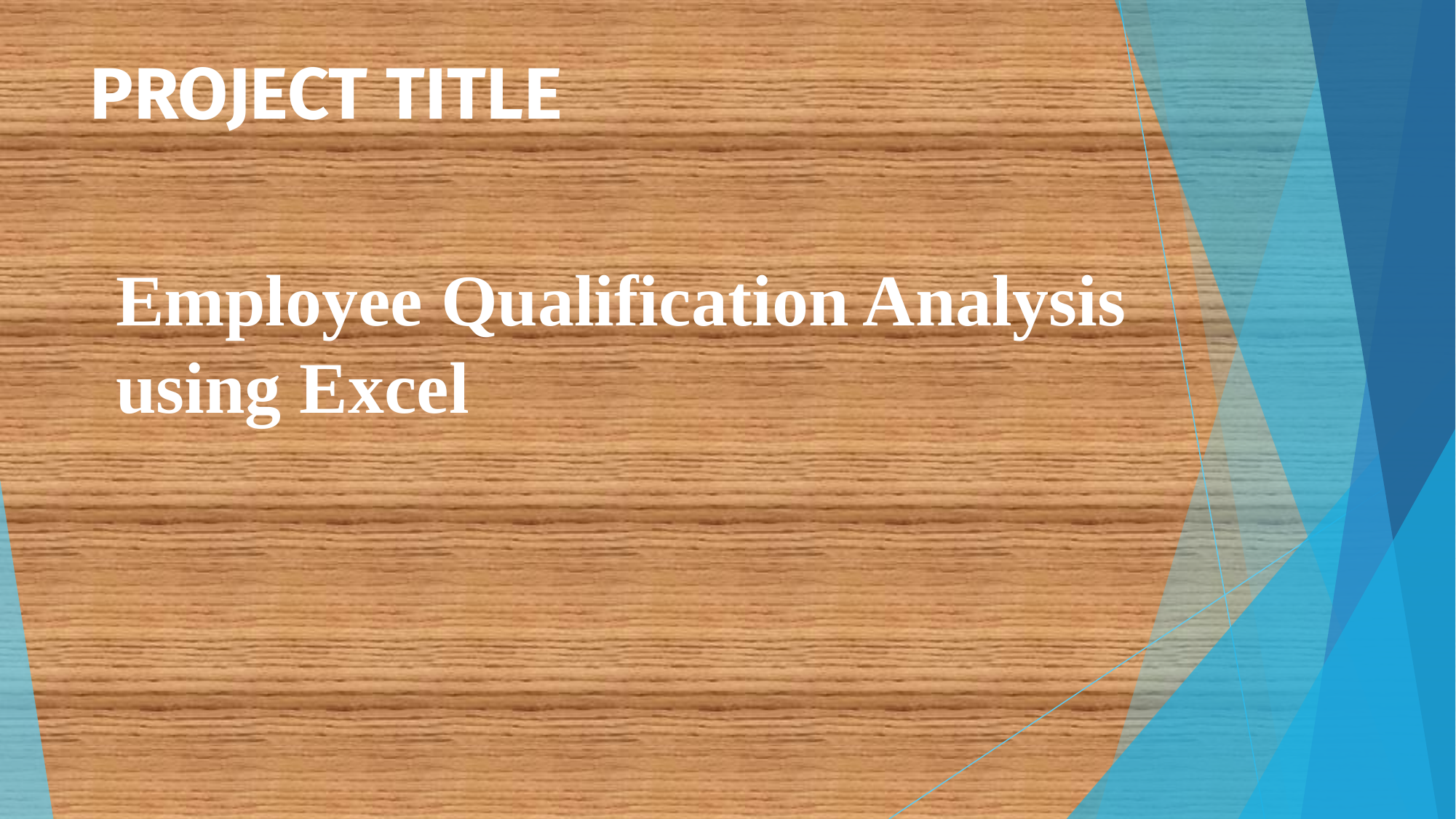

# PROJECT TITLE
Employee Qualification Analysis using Excel